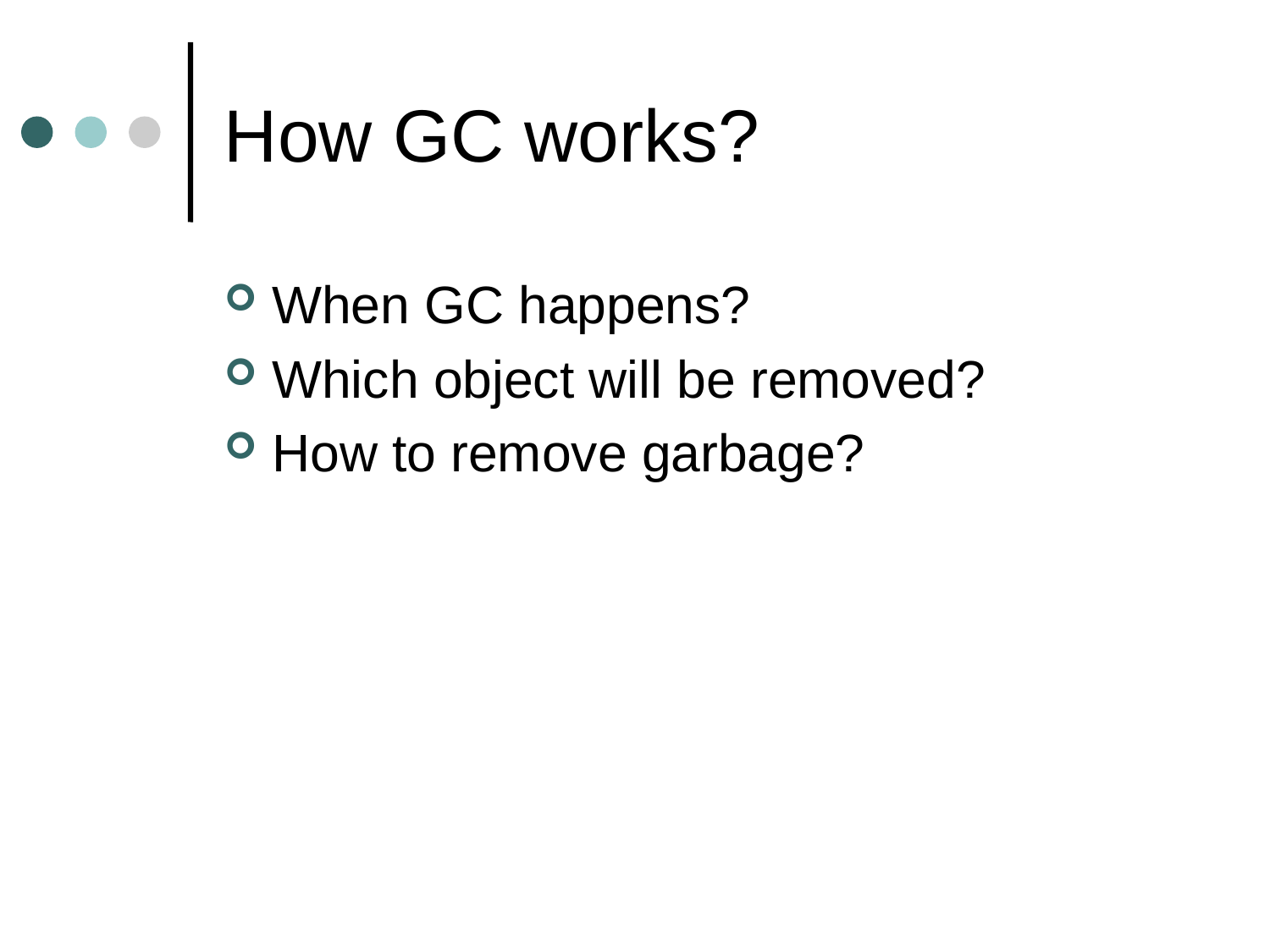

# How GC works?
When GC happens?
Which object will be removed?
How to remove garbage?